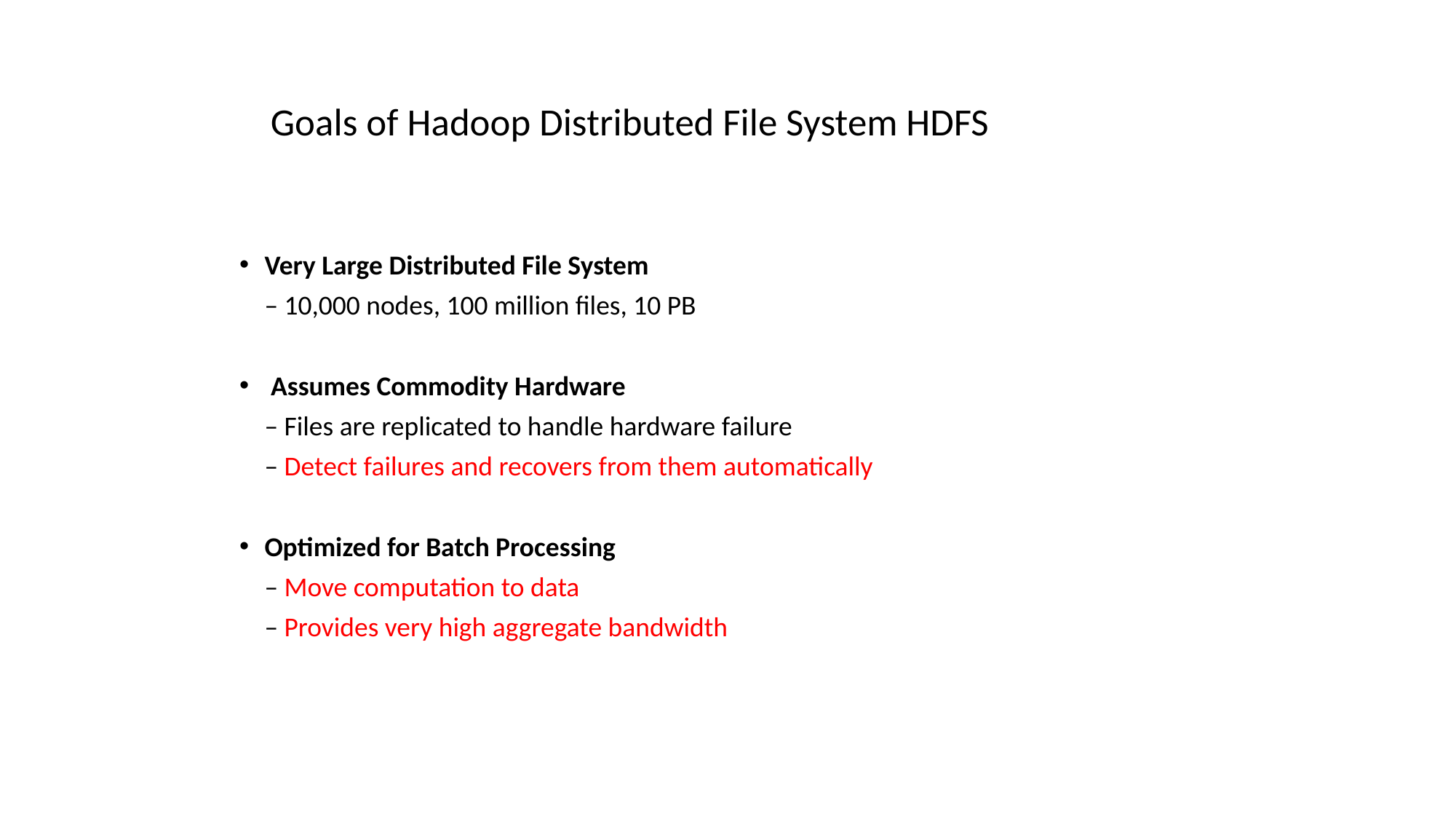

# Goals of Hadoop Distributed File System HDFS
Very Large Distributed File System
	– 10,000 nodes, 100 million files, 10 PB

 Assumes Commodity Hardware
	– Files are replicated to handle hardware failure
	– Detect failures and recovers from them automatically

Optimized for Batch Processing
	– Move computation to data
	– Provides very high aggregate bandwidth